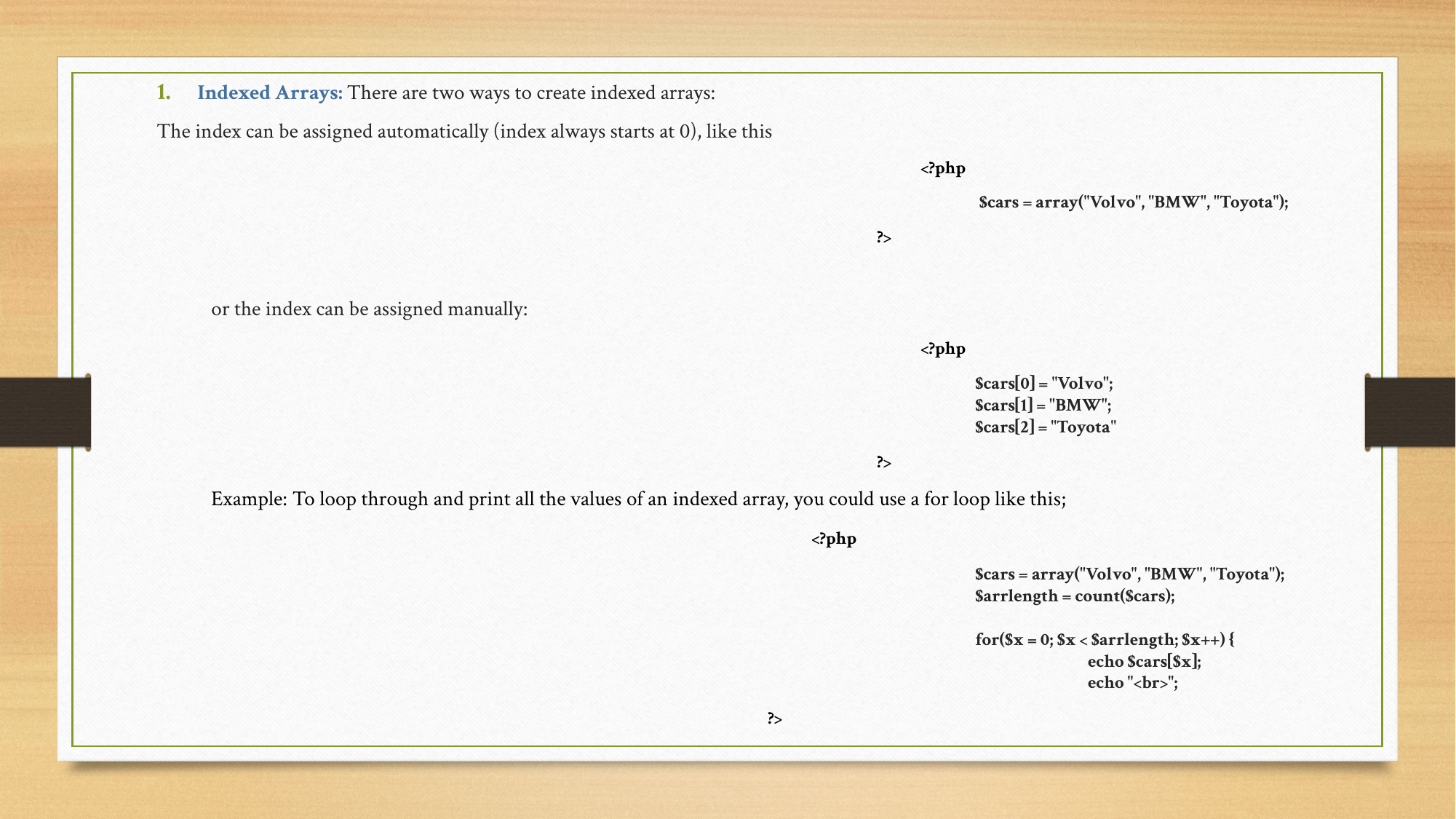

Indexed Arrays: There are two ways to create indexed arrays:
The index can be assigned automatically (index always starts at 0), like this
							<?php
							 $cars = array("Volvo", "BMW", "Toyota");
						   ?>

or the index can be assigned manually:
							<?php
							$cars[0] = "Volvo";
							$cars[1] = "BMW";
							$cars[2] = "Toyota"
						   ?>
Example: To loop through and print all the values of an indexed array, you could use a for loop like this;
						<?php
							$cars = array("Volvo", "BMW", "Toyota");
							$arrlength = count($cars);
							for($x = 0; $x < $arrlength; $x++) {
							 	 echo $cars[$x];
 								 echo "<br>";
					   ?>